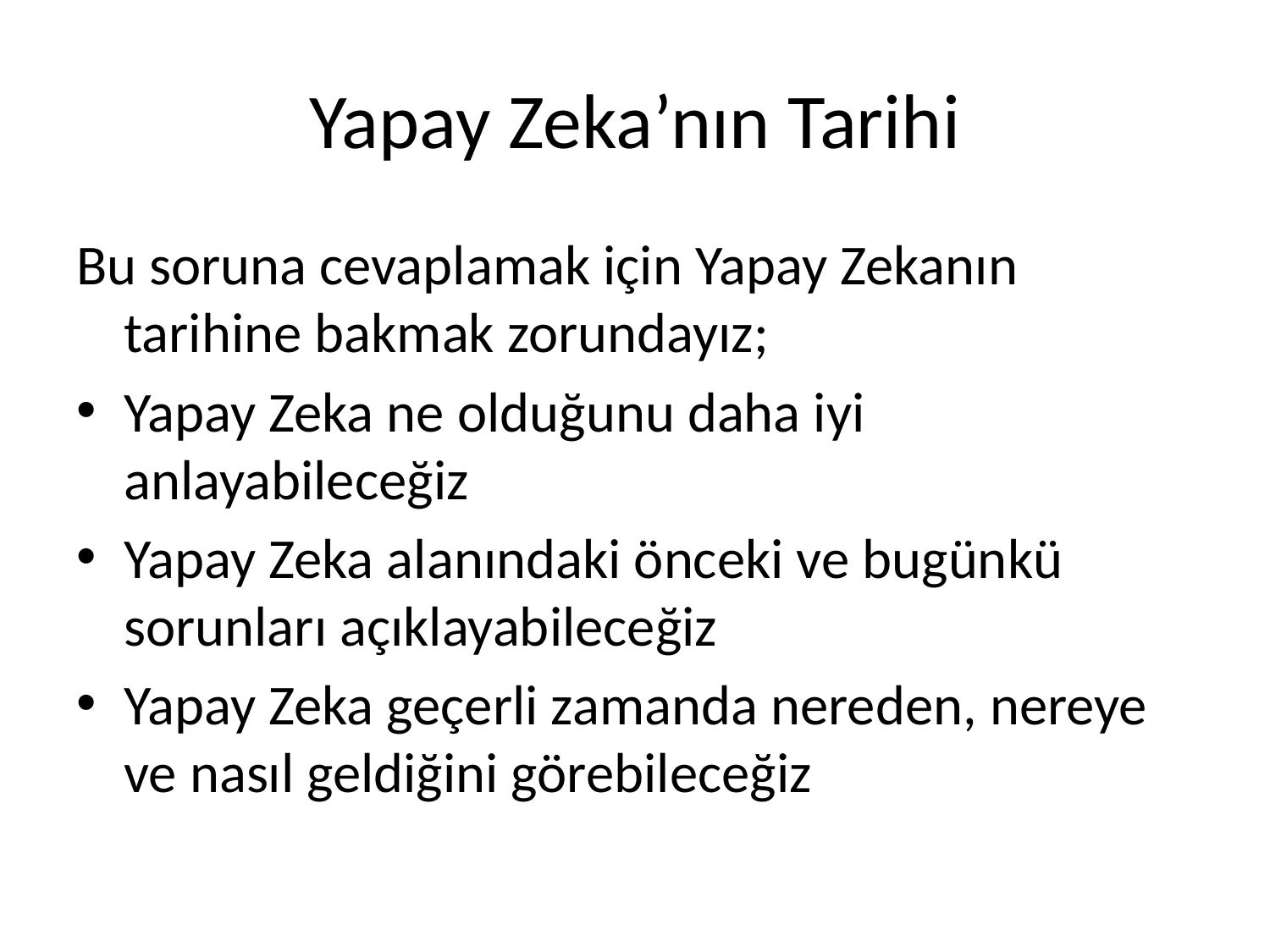

# Yapay Zeka’nın Tarihi
Bu soruna cevaplamak için Yapay Zekanın tarihine bakmak zorundayız;
Yapay Zeka ne olduğunu daha iyi anlayabileceğiz
Yapay Zeka alanındaki önceki ve bugünkü sorunları açıklayabileceğiz
Yapay Zeka geçerli zamanda nereden, nereye ve nasıl geldiğini görebileceğiz